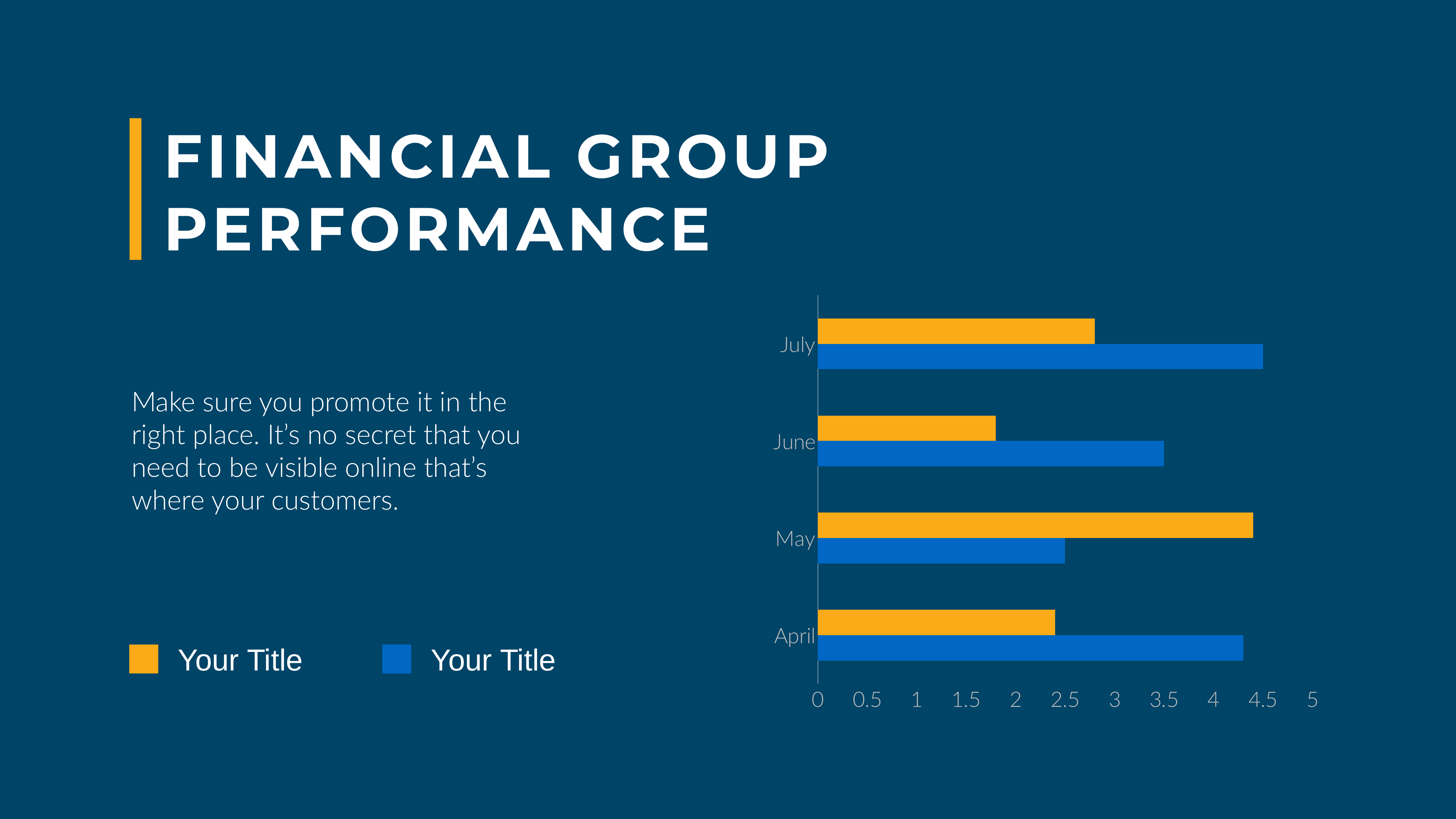

FINANCIAL GROUP PERFORMANCE

### Chart

| Category | Series 1 | Series 2 |
|---|---|---|
| April | 4.3 | 2.4 |
| May | 2.5 | 4.4 |
| June | 3.5 | 1.8 |
| July | 4.5 | 2.8 |
Make sure you promote it in the right place. It’s no secret that you need to be visible online that’s where your customers.
Your Title

Your Title